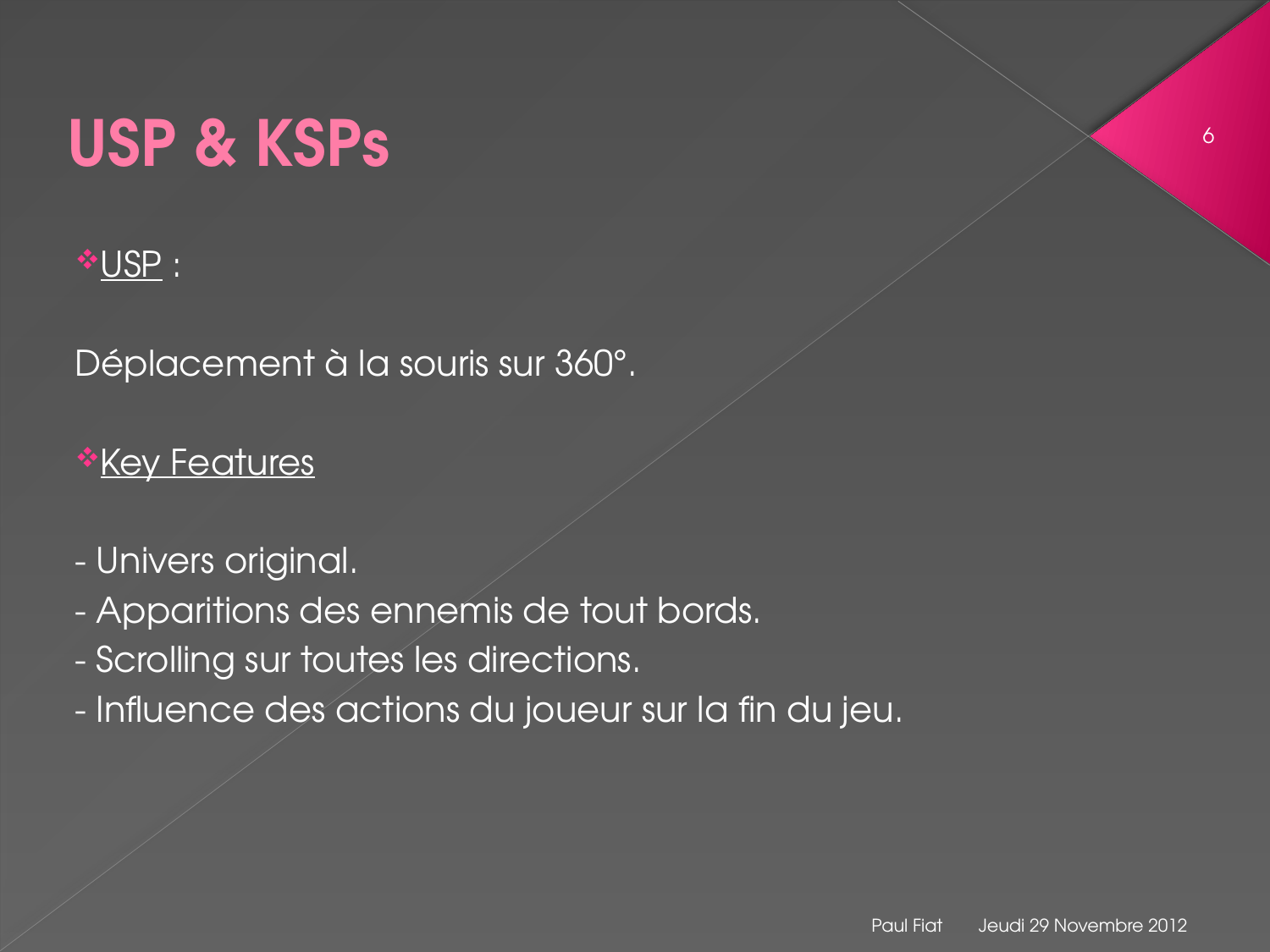

# USP & KSPs
6

USP :

Déplacement à la souris sur 360°.

Key Features

- Univers original.
- Apparitions des ennemis de tout bords.
- Scrolling sur toutes les directions.
- Influence des actions du joueur sur la fin du jeu.

Jeudi 29 Novembre 2012
Paul Fiat